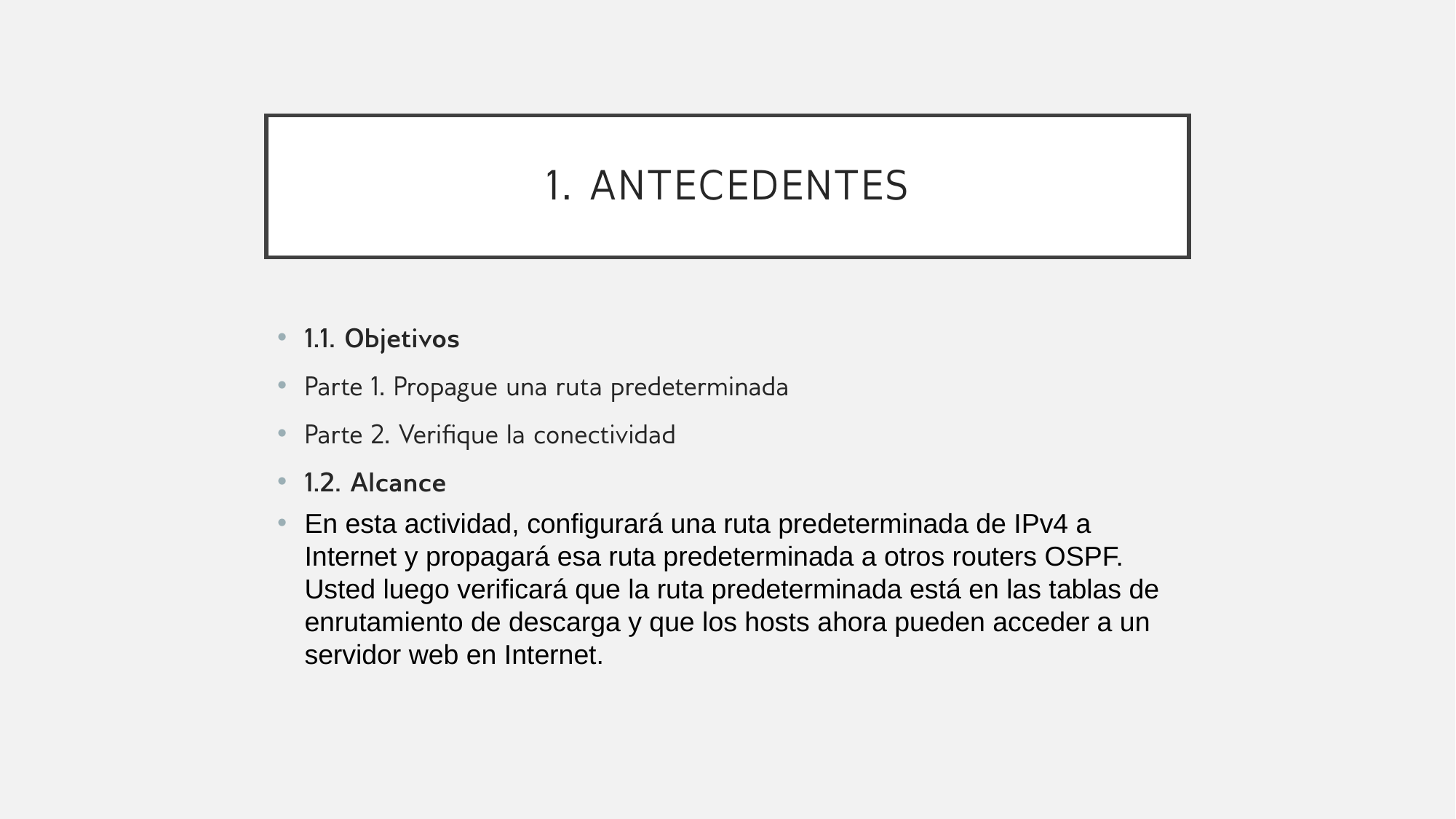

# 1. Antecedentes
1.1. Objetivos
Parte 1. Propague una ruta predeterminada
Parte 2. Verifique la conectividad
1.2. Alcance
En esta actividad, configurará una ruta predeterminada de IPv4 a Internet y propagará esa ruta predeterminada a otros routers OSPF. Usted luego verificará que la ruta predeterminada está en las tablas de enrutamiento de descarga y que los hosts ahora pueden acceder a un servidor web en Internet.